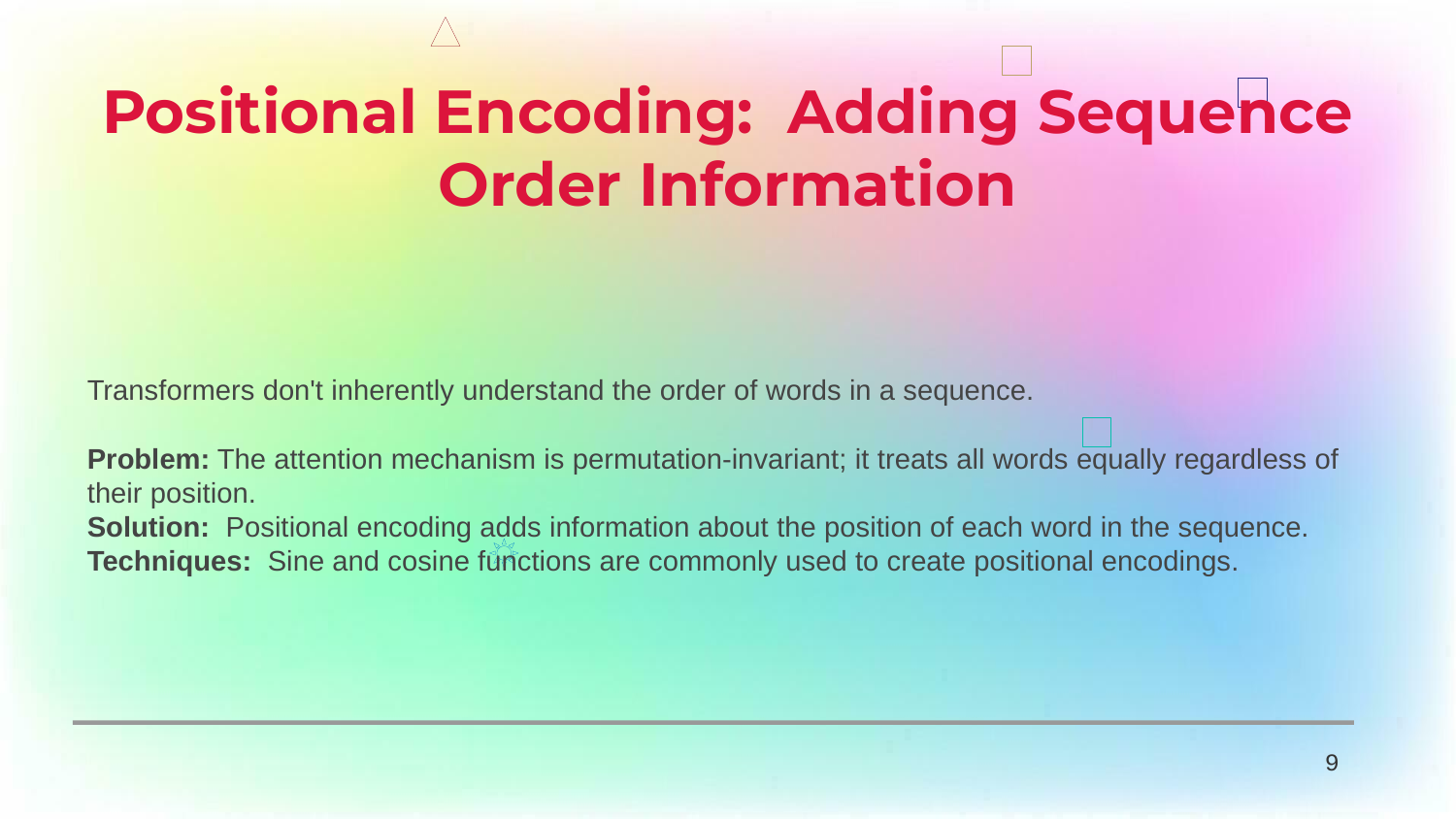

Positional Encoding:  Adding Sequence Order Information

Transformers don't inherently understand the order of words in a sequence.

Problem: The attention mechanism is permutation-invariant; it treats all words equally regardless of their position.
Solution:  Positional encoding adds information about the position of each word in the sequence.
Techniques:  Sine and cosine functions are commonly used to create positional encodings.

9